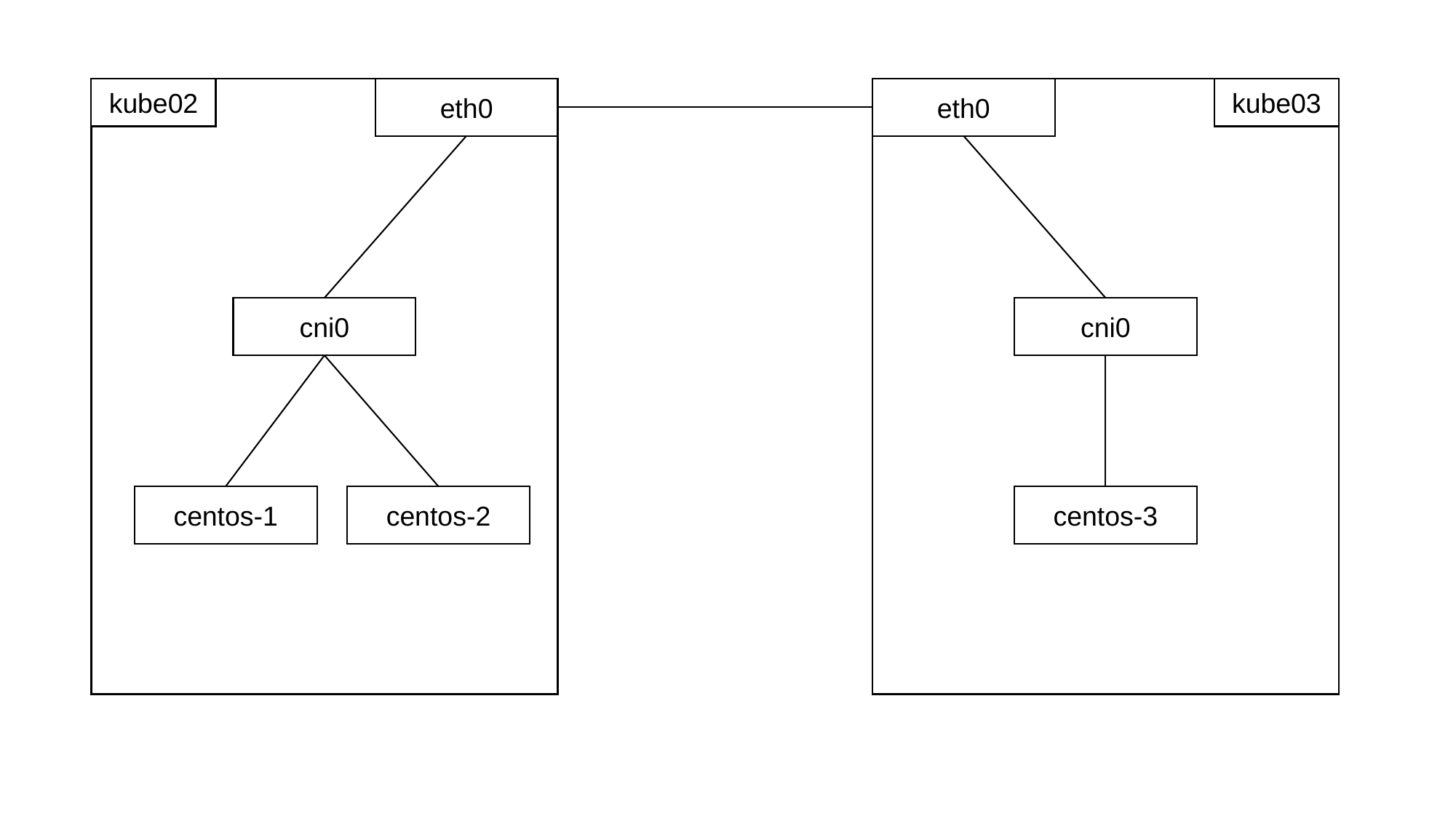

eth0
kube02

eth0
kube03
cni0
cni0
centos-1
centos-2
centos-3